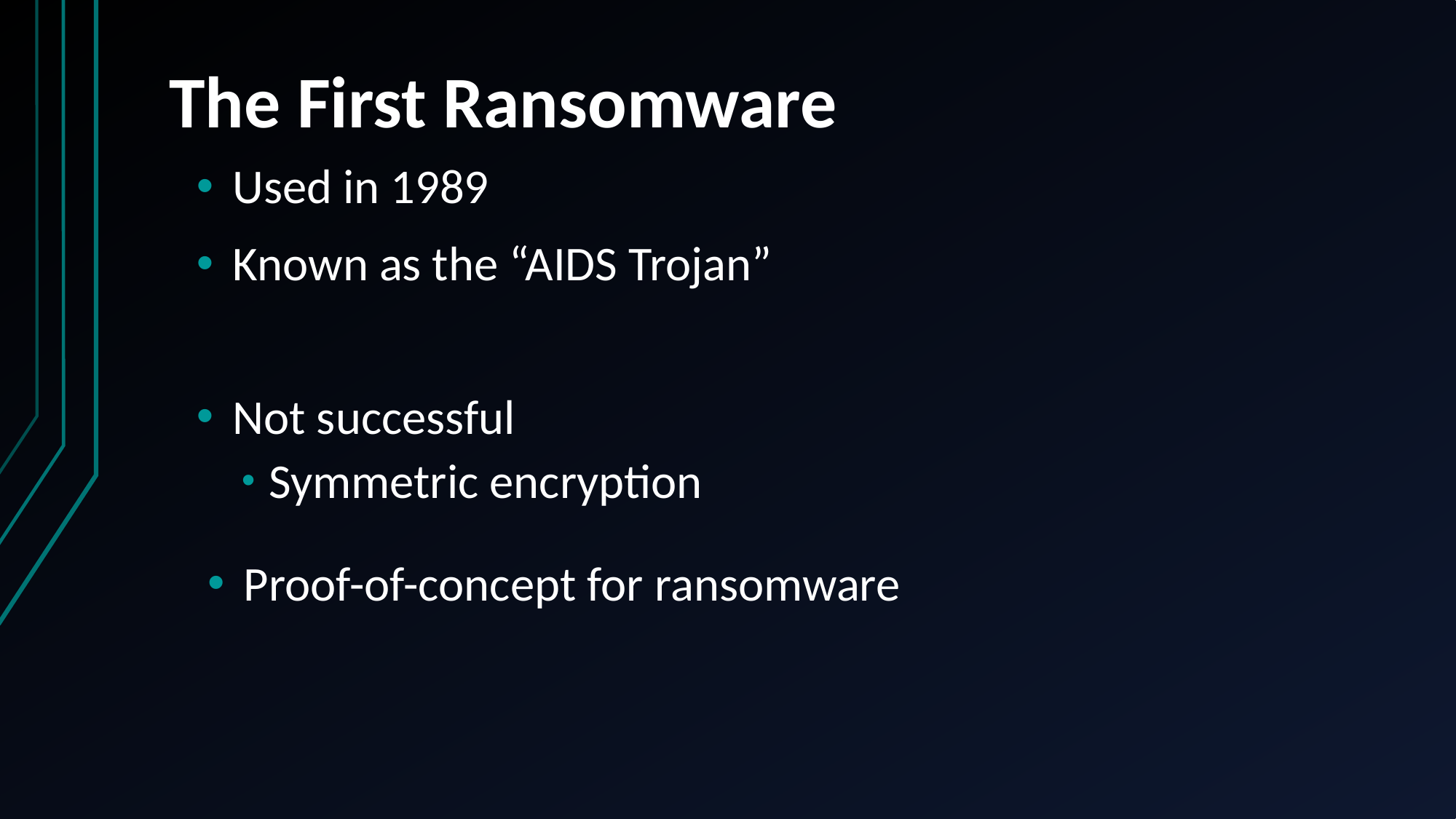

# The First Ransomware
Used in 1989
Known as the “AIDS Trojan”

Not successful
Symmetric encryption

Proof-of-concept for ransomware